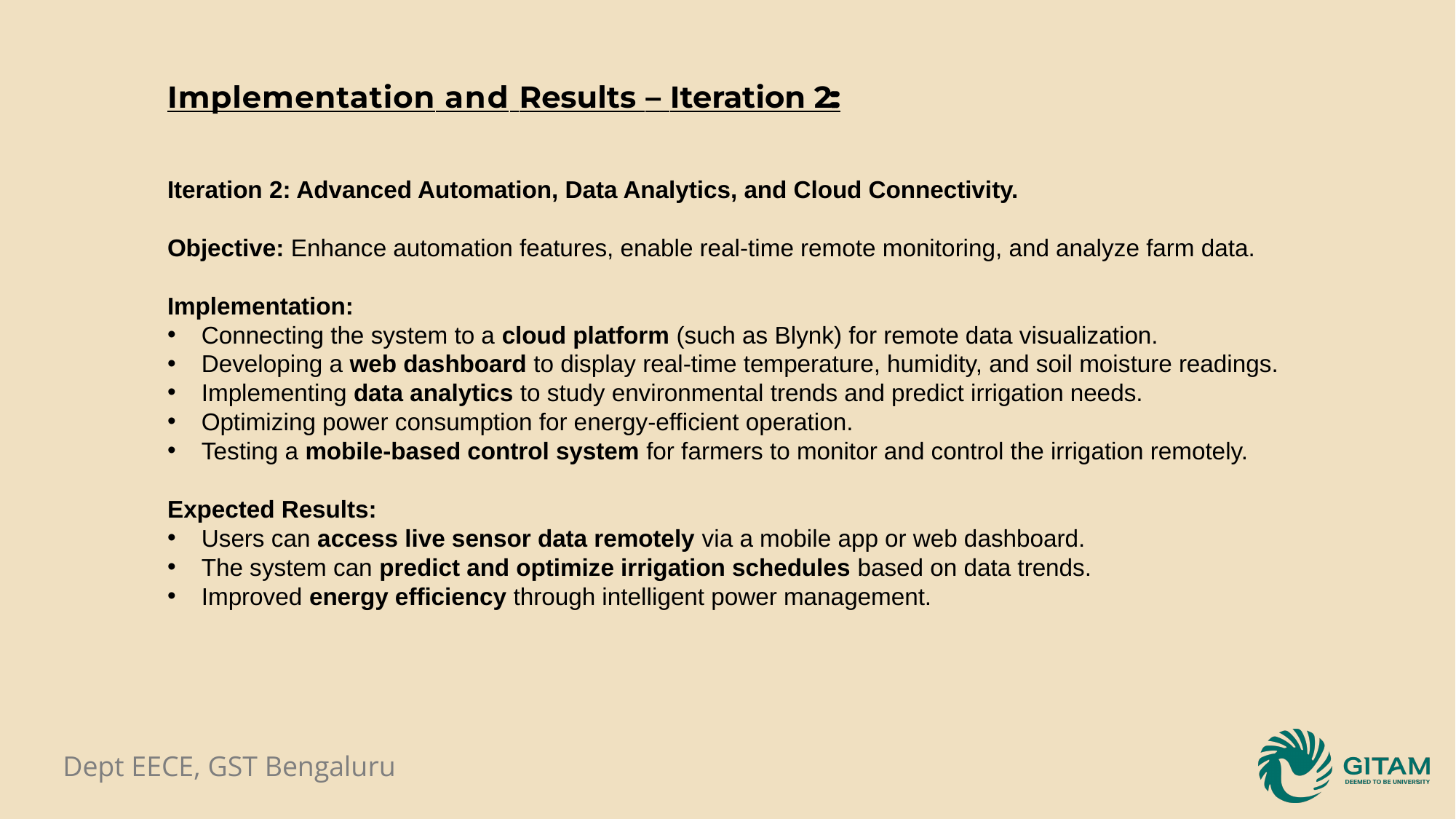

Implementation and Results – Iteration 2:::
Iteration 2: Advanced Automation, Data Analytics, and Cloud Connectivity.

Objective: Enhance automation features, enable real-time remote monitoring, and analyze farm data.

Implementation:
Connecting the system to a cloud platform (such as Blynk) for remote data visualization.
Developing a web dashboard to display real-time temperature, humidity, and soil moisture readings.
Implementing data analytics to study environmental trends and predict irrigation needs.
Optimizing power consumption for energy-efficient operation.
Testing a mobile-based control system for farmers to monitor and control the irrigation remotely.

Expected Results:
Users can access live sensor data remotely via a mobile app or web dashboard.
The system can predict and optimize irrigation schedules based on data trends.
Improved energy efficiency through intelligent power management.